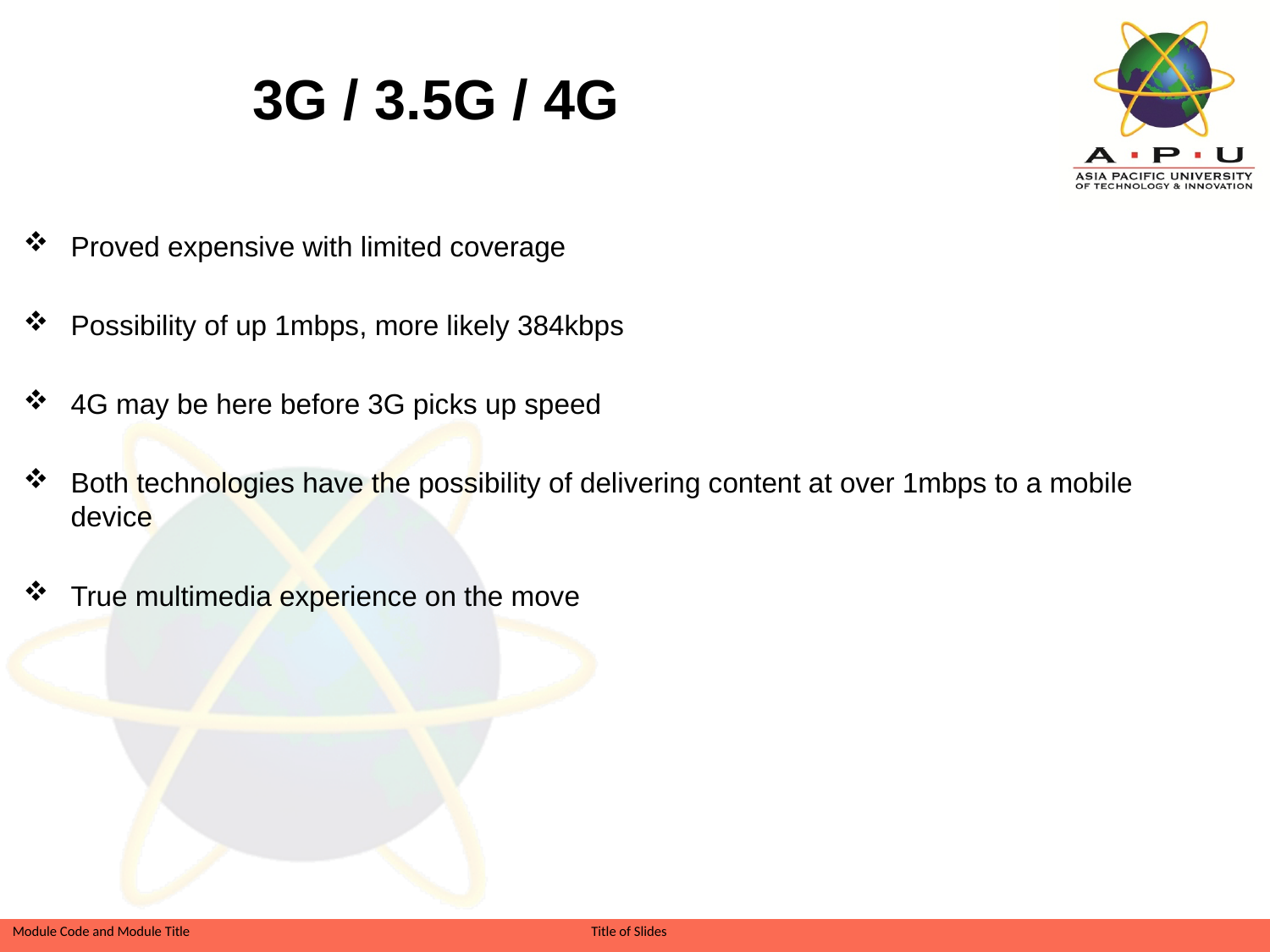

3G / 3.5G / 4G
Proved expensive with limited coverage

Possibility of up 1mbps, more likely 384kbps

4G may be here before 3G picks up speed

Both technologies have the possibility of delivering content at over 1mbps to a mobile device

True multimedia experience on the move